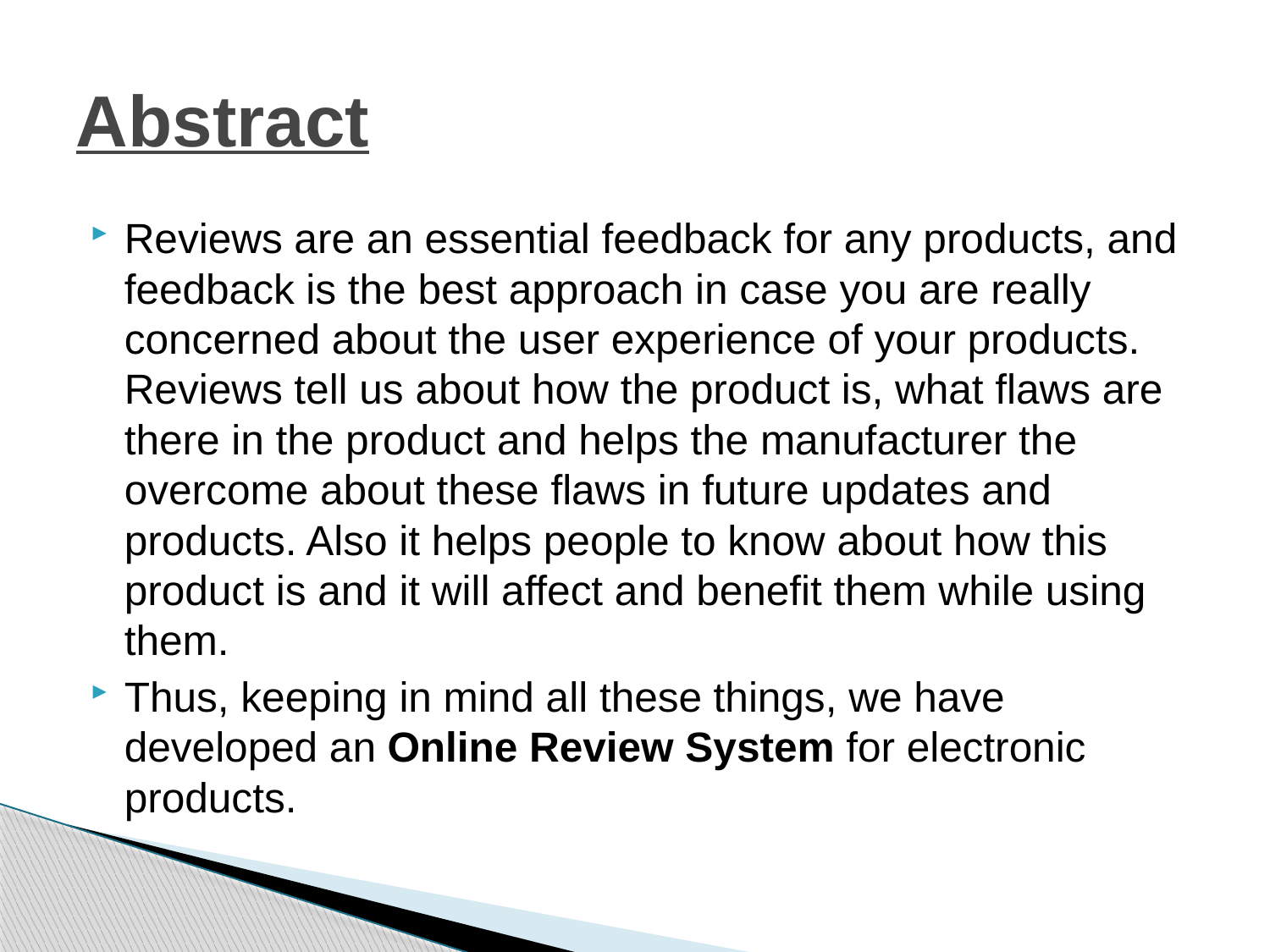

# Abstract
Reviews are an essential feedback for any products, and feedback is the best approach in case you are really concerned about the user experience of your products. Reviews tell us about how the product is, what flaws are there in the product and helps the manufacturer the overcome about these flaws in future updates and products. Also it helps people to know about how this product is and it will affect and benefit them while using them.
Thus, keeping in mind all these things, we have developed an Online Review System for electronic products.